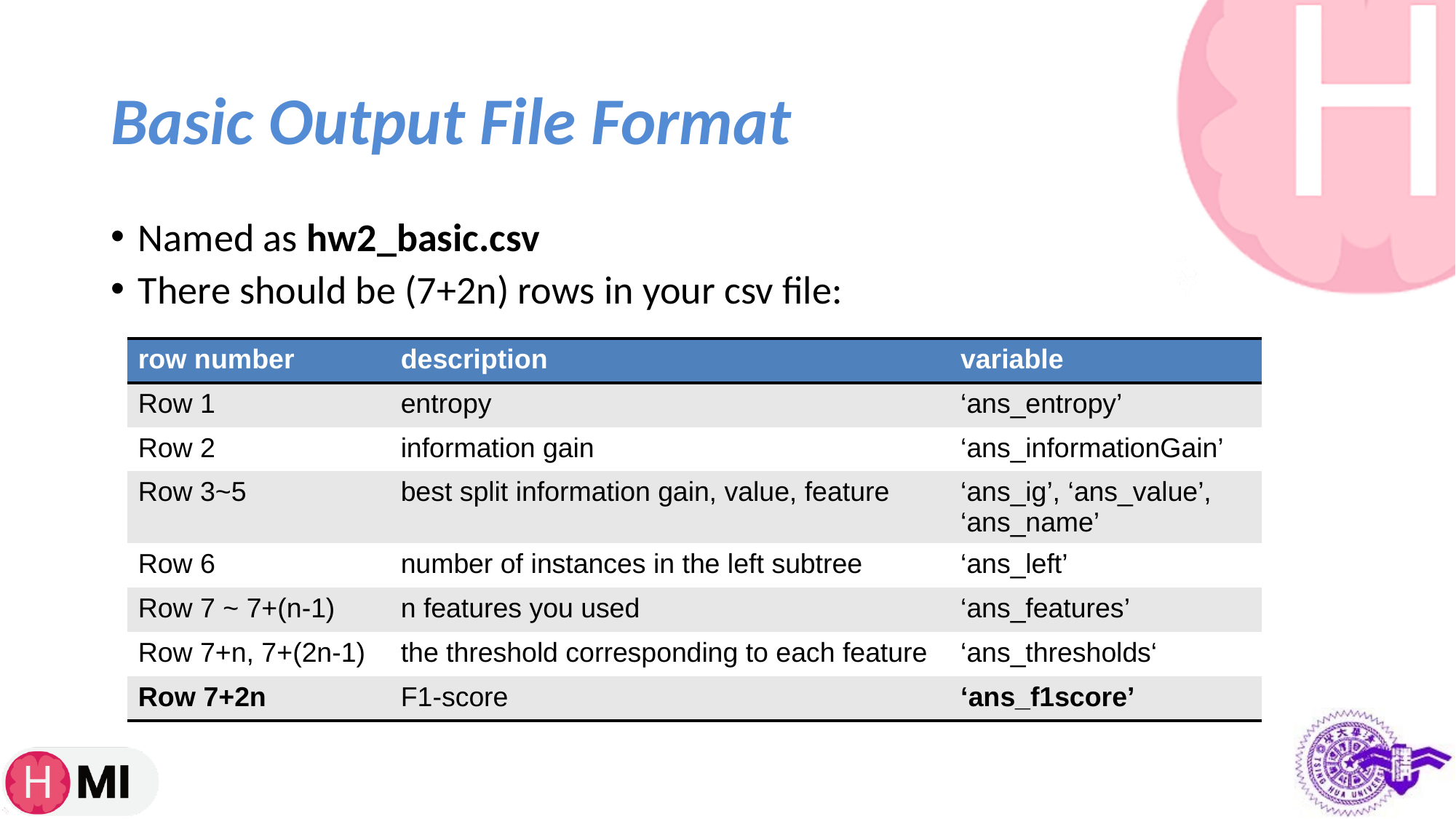

# Basic Output File Format
Named as hw2_basic.csv
There should be (7+2n) rows in your csv file:

| row number | description | variable |
| --- | --- | --- |
| Row 1 | entropy | ‘ans\_entropy’ |
| Row 2 | information gain | ‘ans\_informationGain’ |
| Row 3~5 | best split information gain, value, feature | ‘ans\_ig’, ‘ans\_value’, ‘ans\_name’ |
| Row 6 | number of instances in the left subtree | ‘ans\_left’ |
| Row 7 ~ 7+(n-1) | n features you used | ‘ans\_features’ |
| Row 7+n, 7+(2n-1) | the threshold corresponding to each feature | ‘ans\_thresholds‘ |
| Row 7+2n | F1-score | ‘ans\_f1score’ |